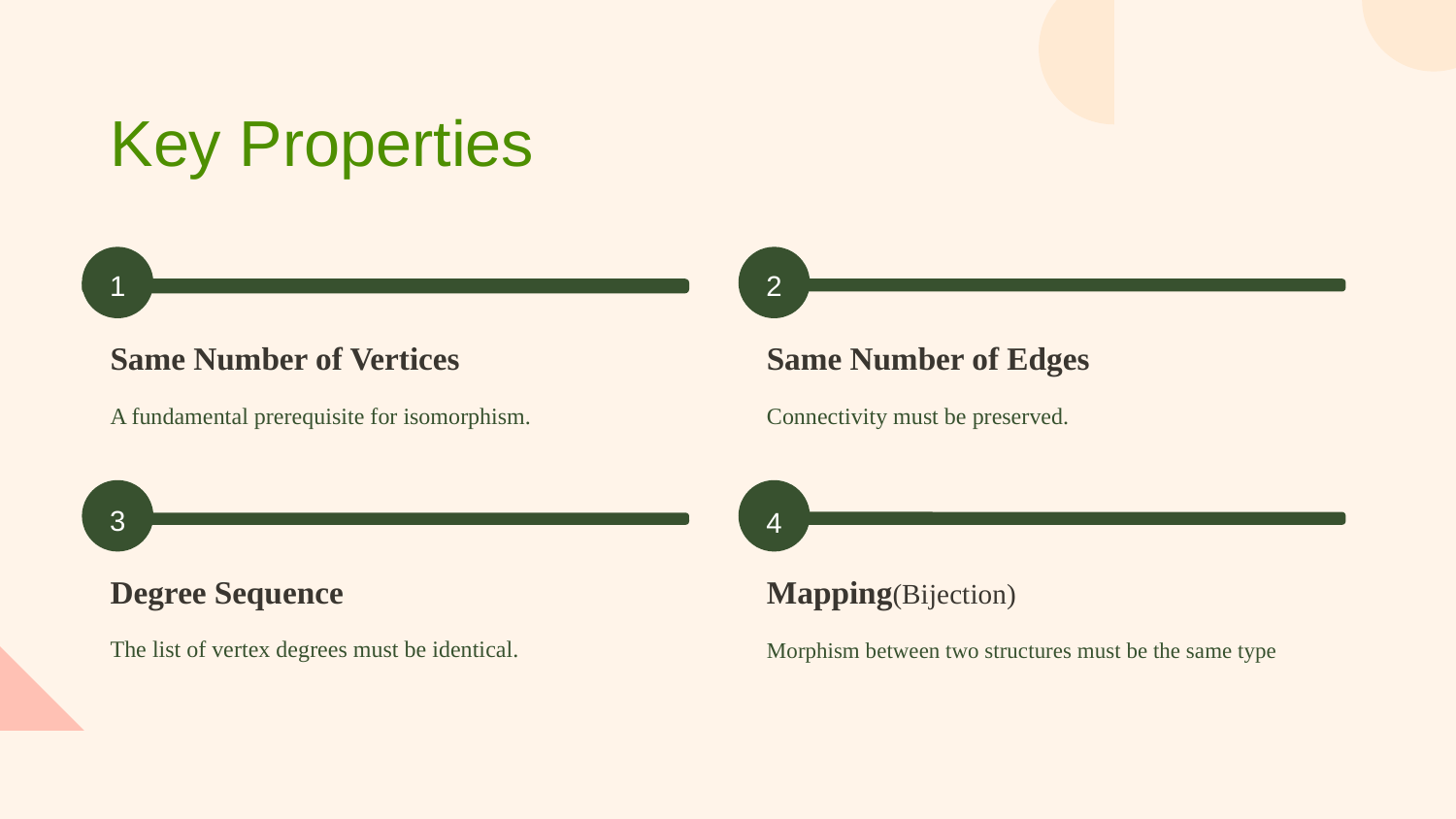

Key Properties

1
2

Same Number of Vertices
Same Number of Edges
A fundamental prerequisite for isomorphism.
Connectivity must be preserved.

3
4

Degree Sequence
Mapping(Bijection)
The list of vertex degrees must be identical.
Morphism between two structures must be the same type